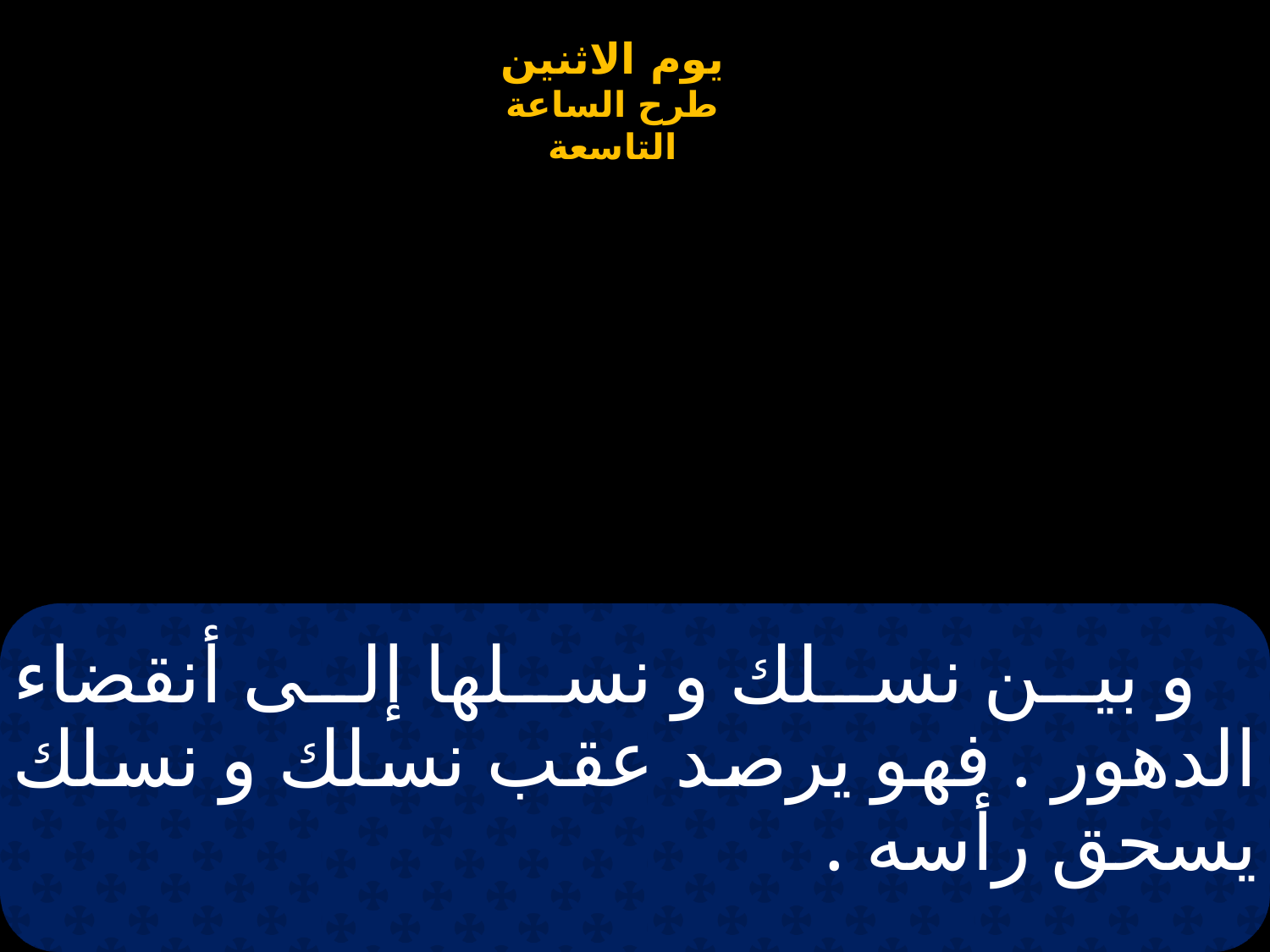

# و بين نسلك و نسلها إلى أنقضاء الدهور . فهو يرصد عقب نسلك و نسلك يسحق رأسه .